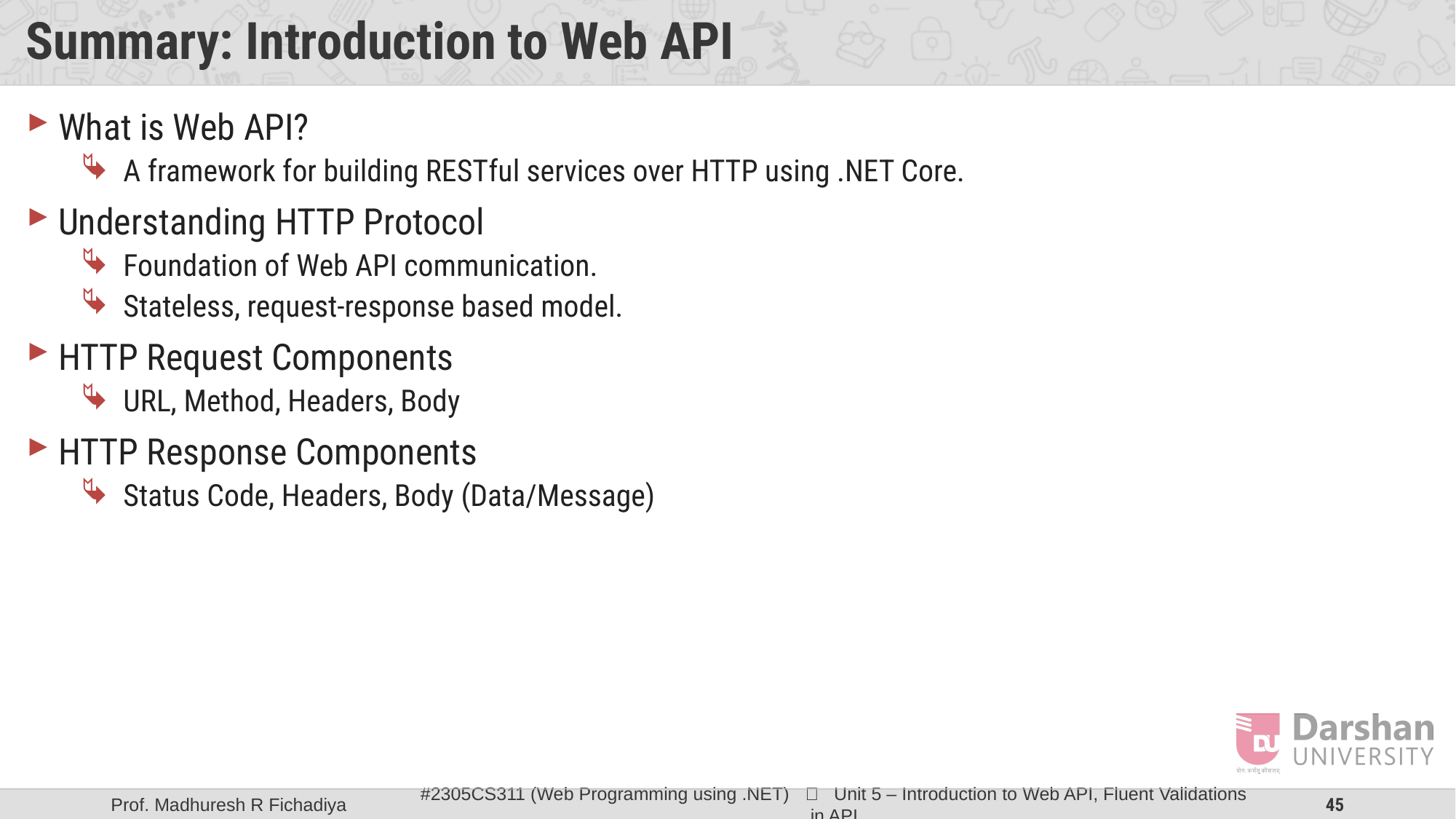

# Summary: Introduction to Web API
What is Web API?
A framework for building RESTful services over HTTP using .NET Core.
Understanding HTTP Protocol
Foundation of Web API communication.
Stateless, request-response based model.
HTTP Request Components
URL, Method, Headers, Body
HTTP Response Components
Status Code, Headers, Body (Data/Message)